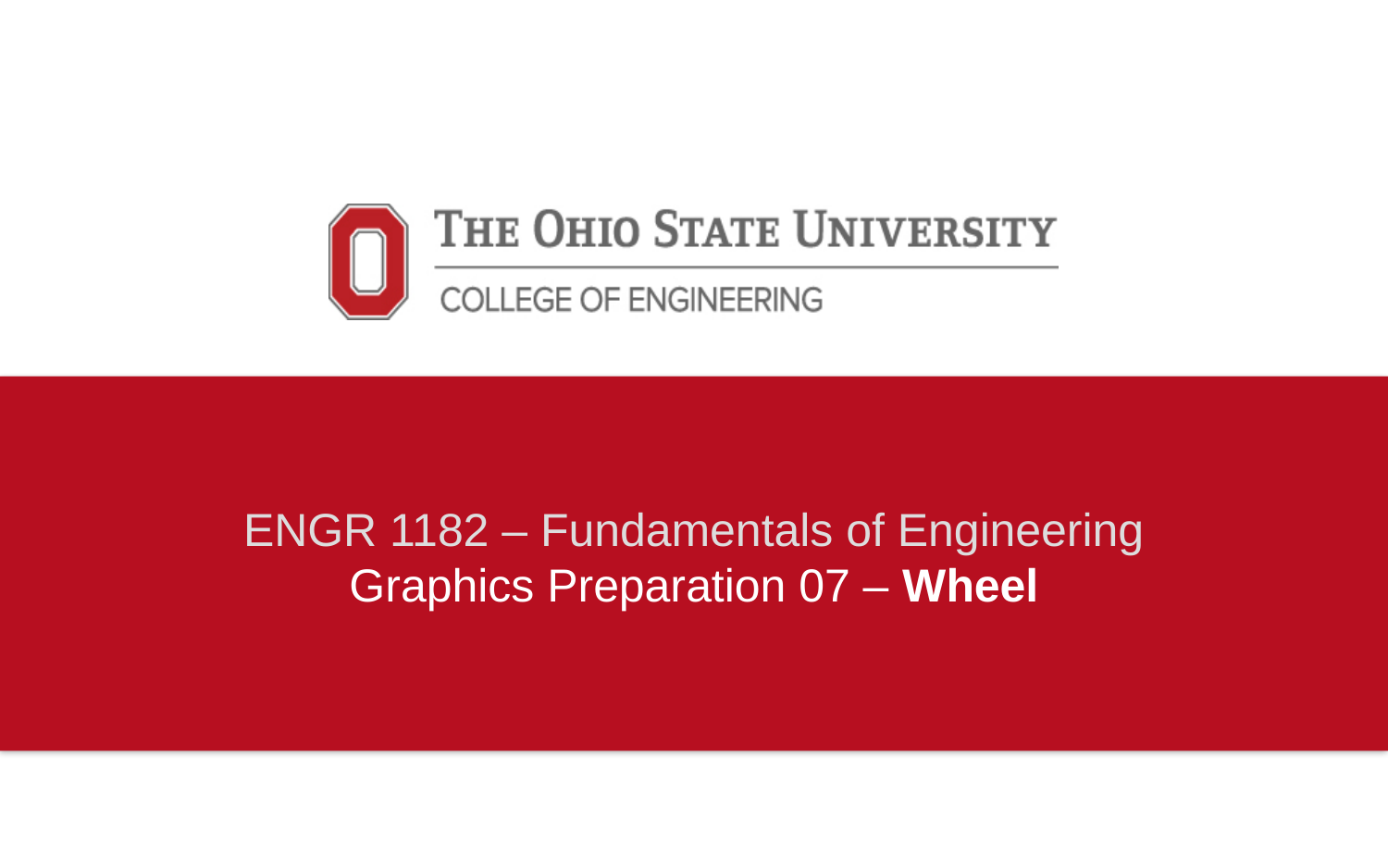

# ENGR 1182 – Fundamentals of Engineering Graphics Preparation 07 – Wheel